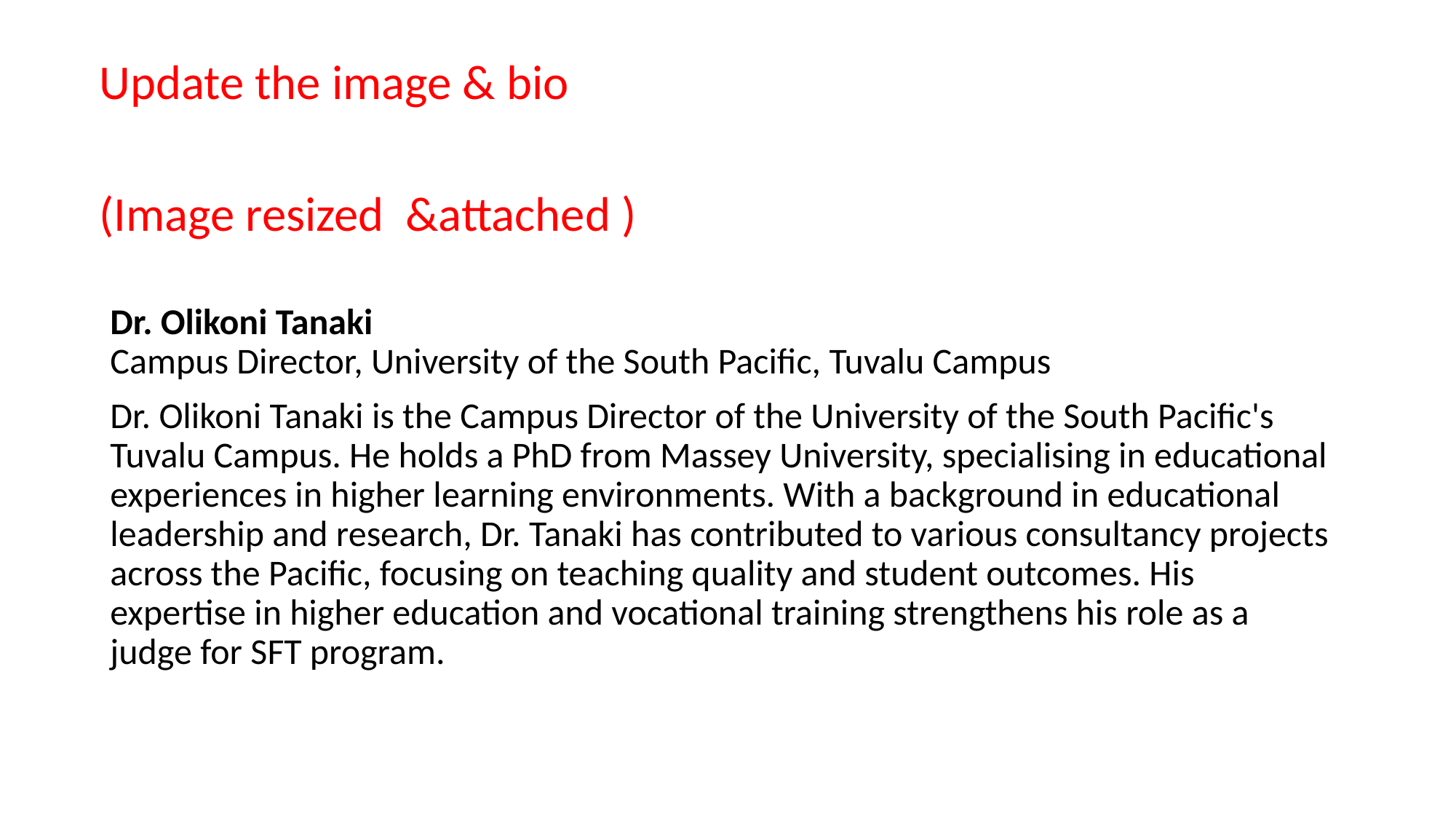

Update the image & bio

(Image resized  &attached )
Dr. Olikoni Tanaki
Campus Director, University of the South Pacific, Tuvalu Campus
Dr. Olikoni Tanaki is the Campus Director of the University of the South Pacific's Tuvalu Campus. He holds a PhD from Massey University, specialising in educational experiences in higher learning environments. With a background in educational leadership and research, Dr. Tanaki has contributed to various consultancy projects across the Pacific, focusing on teaching quality and student outcomes. His expertise in higher education and vocational training strengthens his role as a judge for SFT program.